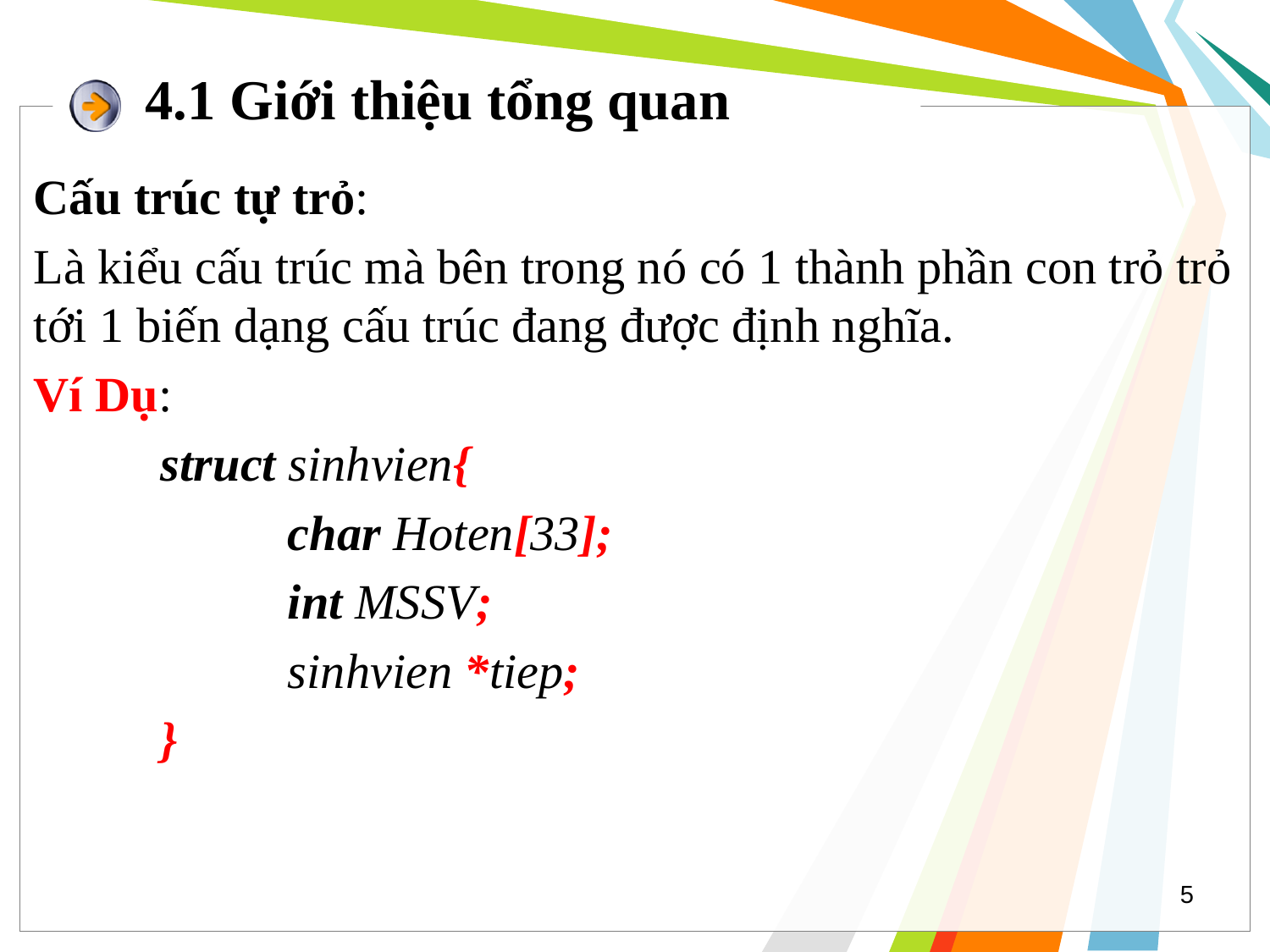

# 4.1 Giới thiệu tổng quan
Cấu trúc tự trỏ:
Là kiểu cấu trúc mà bên trong nó có 1 thành phần con trỏ trỏ tới 1 biến dạng cấu trúc đang được định nghĩa.
Ví Dụ:
	struct sinhvien{
		char Hoten[33];
		int MSSV;
		sinhvien *tiep;
	}

5